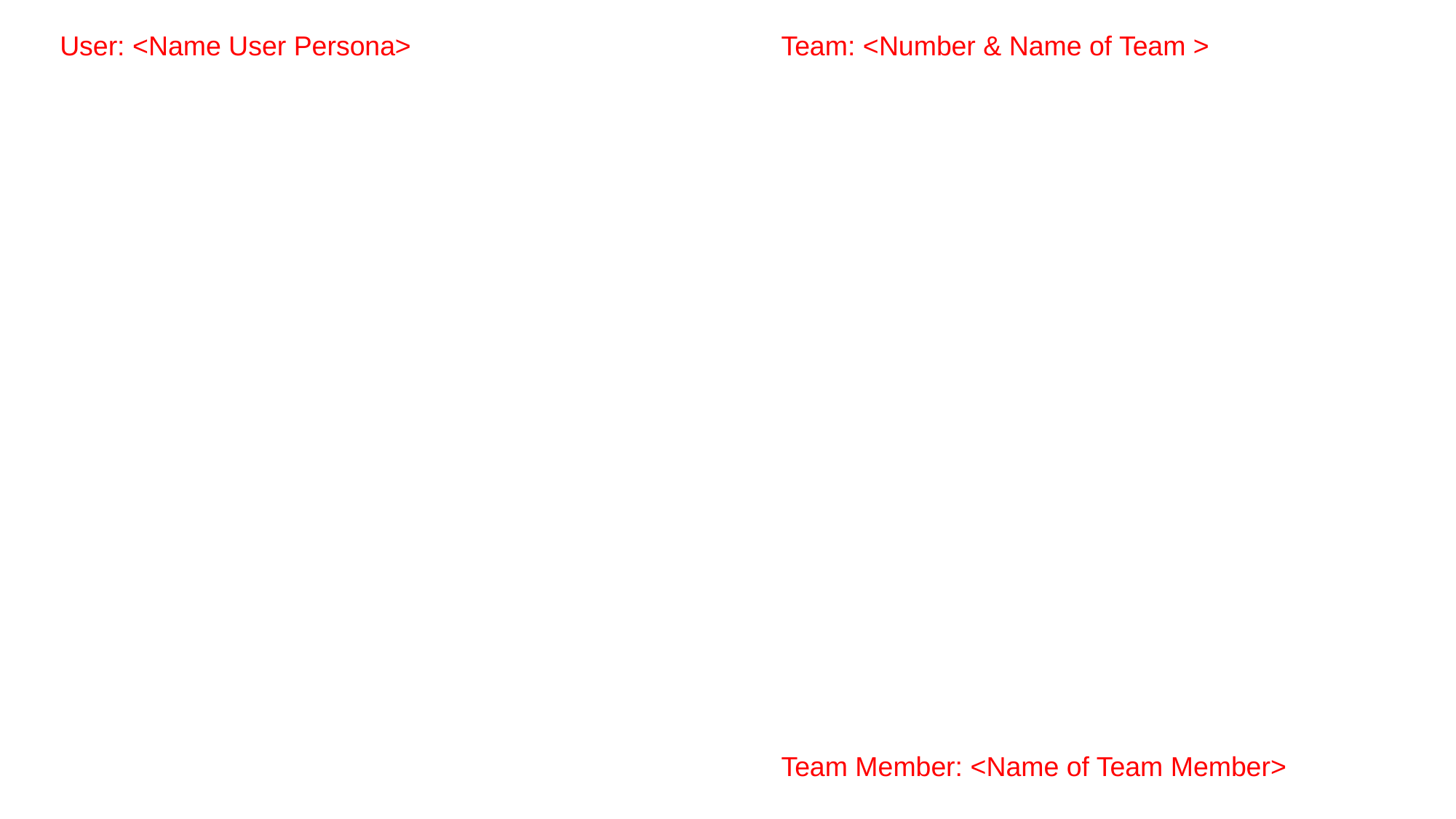

Team: <Number & Name of Team >
User: <Name User Persona>
Team Member: <Name of Team Member>